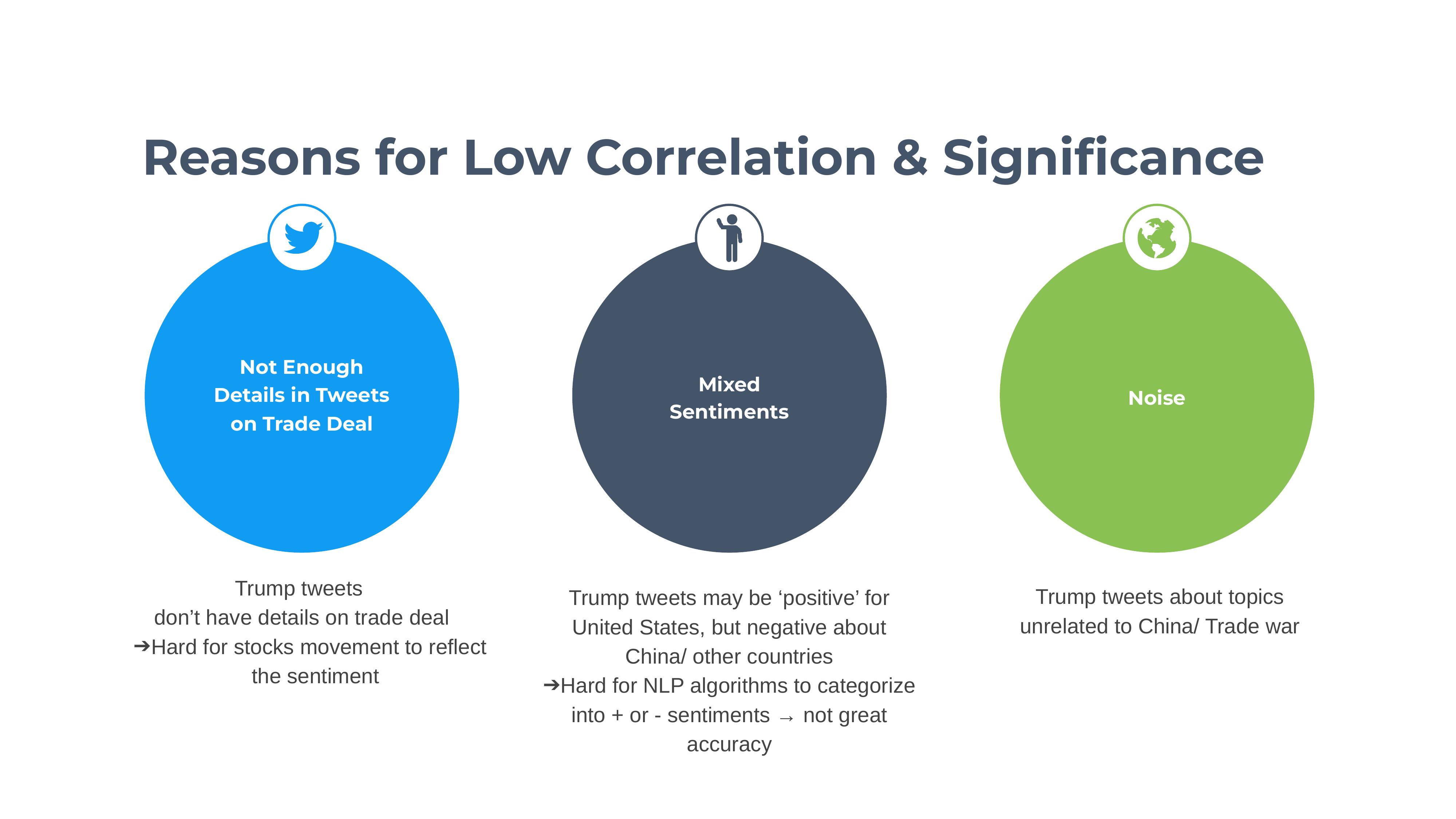

Reasons for Low Correlation & Significance

Not Enough Details in Tweets on Trade Deal
Mixed Sentiments
Noise
1990
2001
2007
2012
2020
Trump tweets
don’t have details on trade deal
Hard for stocks movement to reflect the sentiment
Trump tweets may be ‘positive’ for United States, but negative about China/ other countries
Hard for NLP algorithms to categorize into + or - sentiments → not great accuracy
Trump tweets about topics unrelated to China/ Trade war